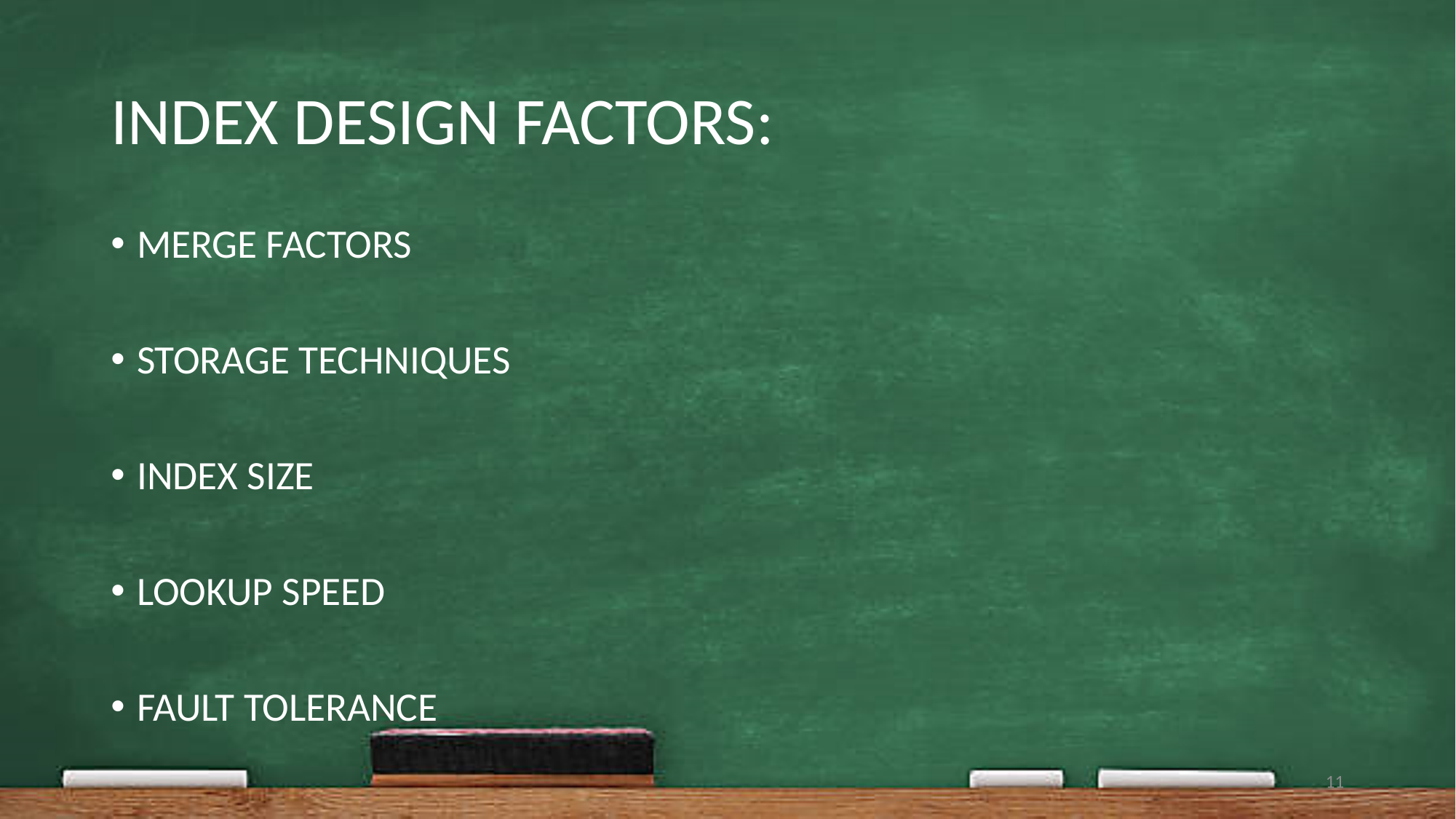

# INDEX DESIGN FACTORS:
MERGE FACTORS

STORAGE TECHNIQUES

INDEX SIZE

LOOKUP SPEED

FAULT TOLERANCE
11